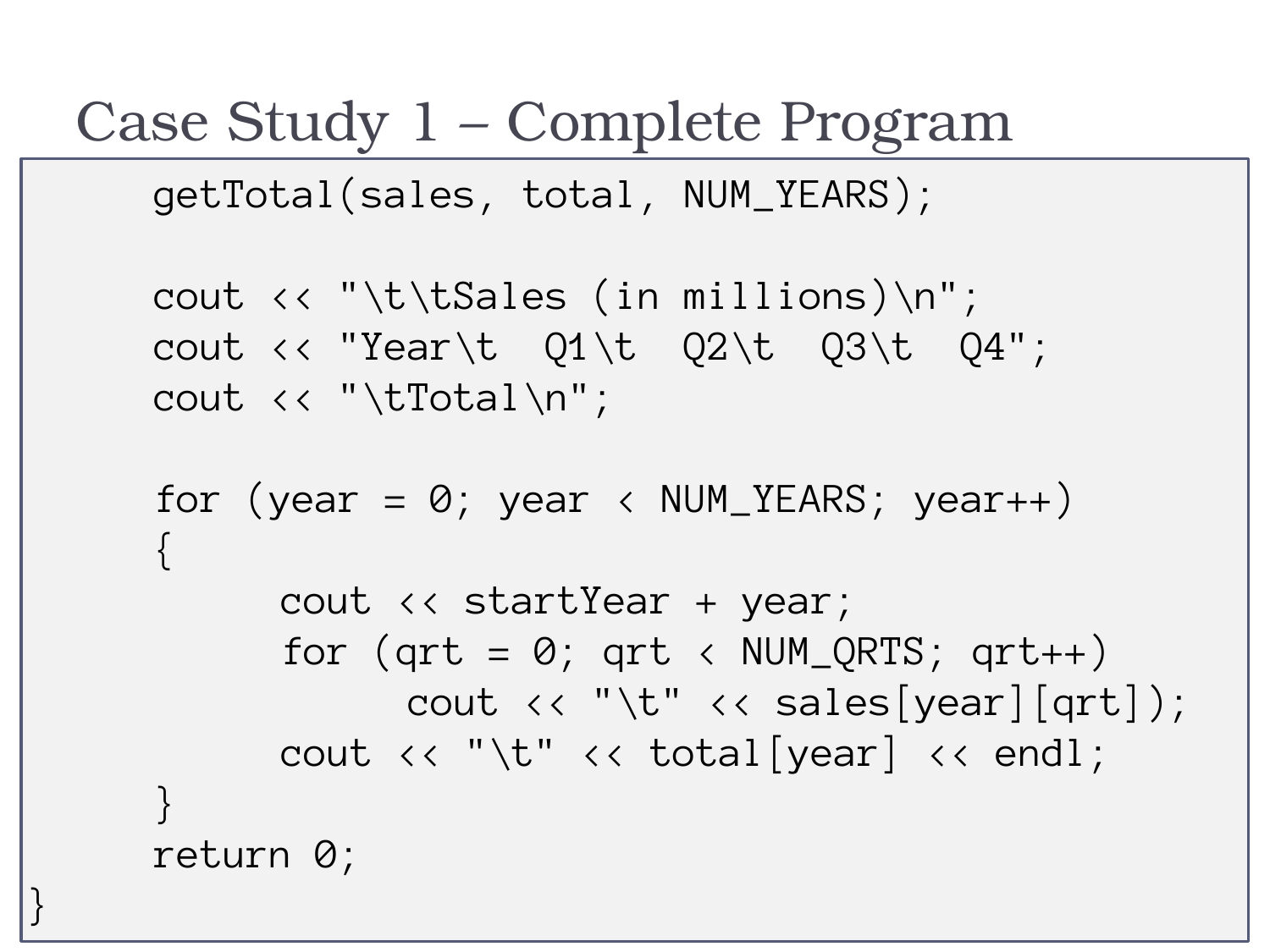

# Case Study 1 – Complete Program
	getTotal(sales, total, NUM_YEARS);

	cout << "\t\tSales (in millions)\n";
	cout << "Year\t  Q1\t  Q2\t  Q3\t  Q4";
	cout << "\tTotal\n";

	for (year = 0; year < NUM_YEARS; year++)
	{
		cout << startYear + year;
		for (qrt = 0; qrt < NUM_QRTS; qrt++)
			cout << "\t" << sales[year][qrt]);
		cout << "\t" << total[year] << endl;
	}
	return 0;
}

17